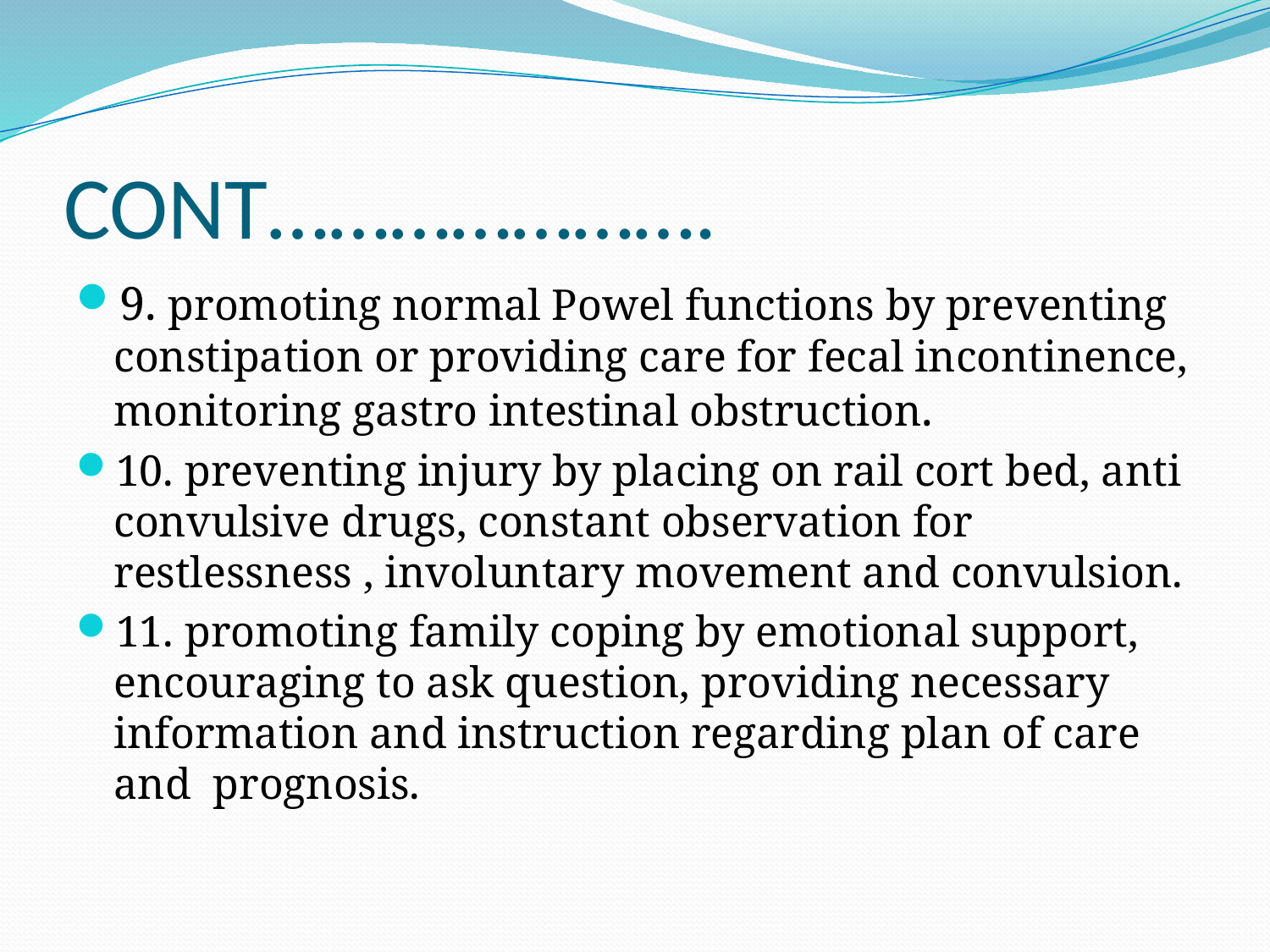

# CONT………………….
9. promoting normal Powel functions by preventing constipation or providing care for fecal incontinence, monitoring gastro intestinal obstruction.
10. preventing injury by placing on rail cort bed, anti convulsive drugs, constant observation for restlessness , involuntary movement and convulsion.
11. promoting family coping by emotional support, encouraging to ask question, providing necessary information and instruction regarding plan of care and  prognosis.